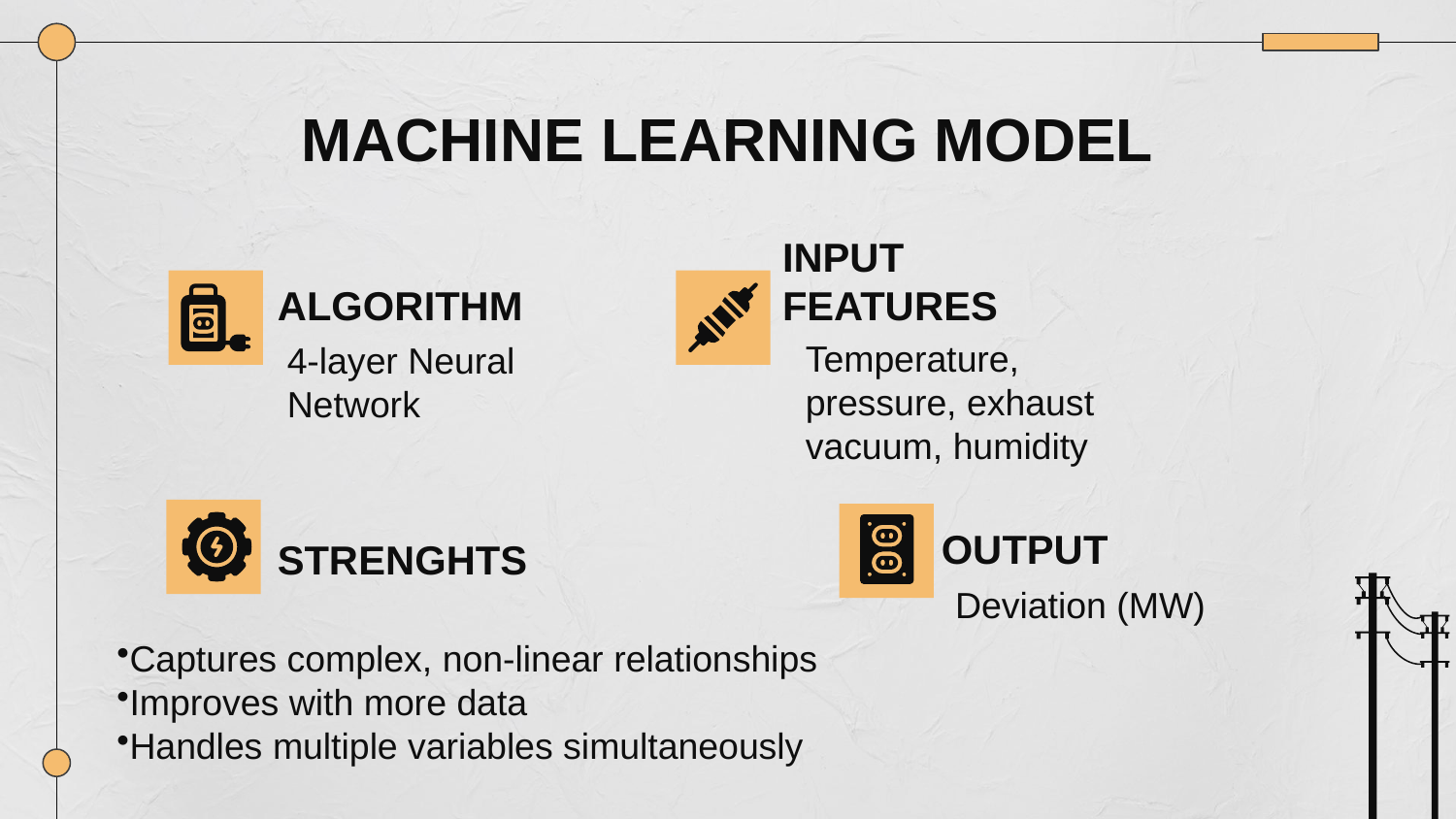

# MACHINE LEARNING MODEL

ALGORITHM

INPUT FEATURES

Temperature, pressure, exhaust vacuum, humidity
4-layer Neural Network

OUTPUT
STRENGHTS
Deviation (MW)
Captures complex, non-linear relationships
Improves with more data
Handles multiple variables simultaneously